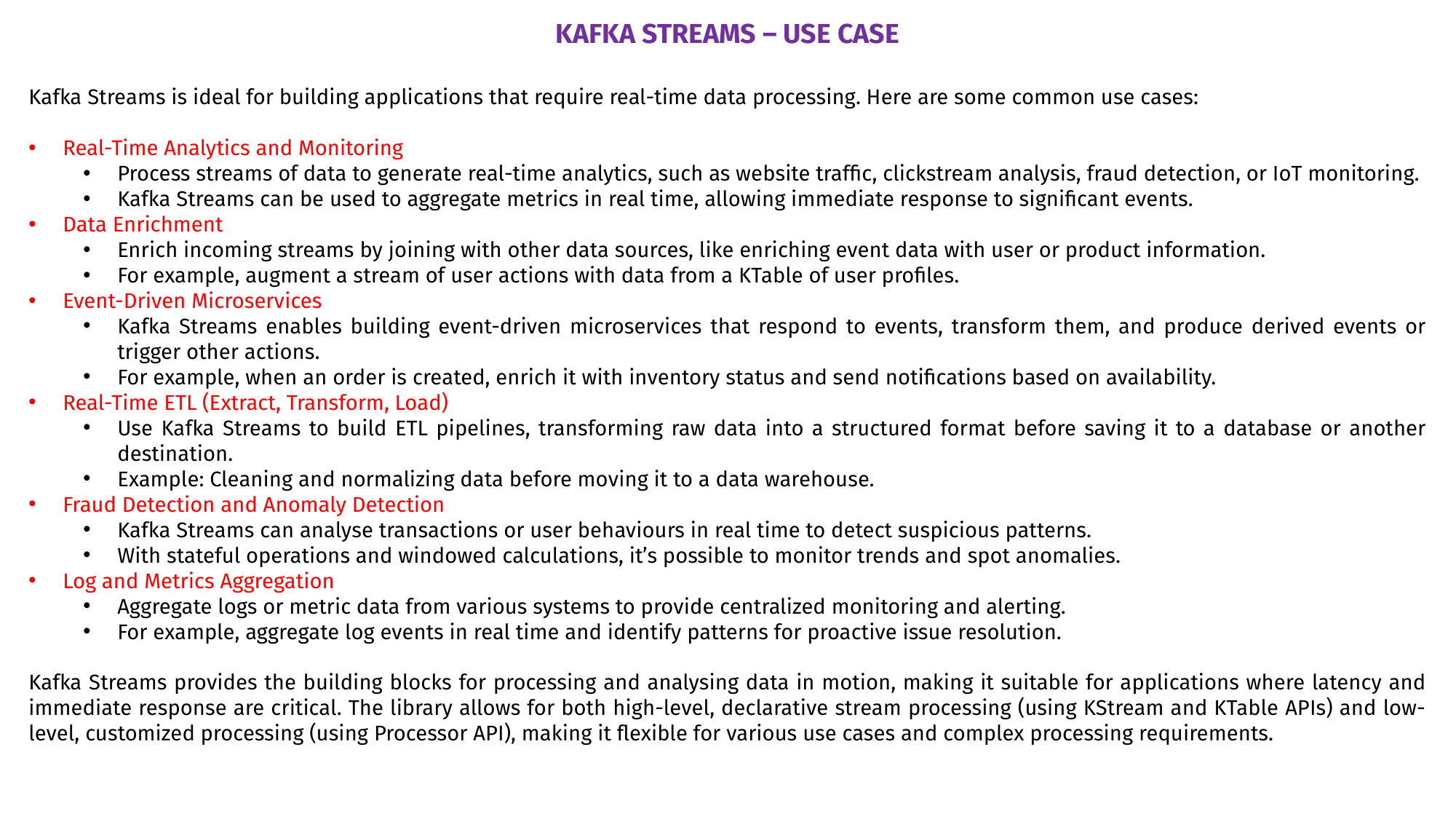

KAFKA STREAMS – USE CASE
Kafka Streams is ideal for building applications that require real-time data processing. Here are some common use cases:

Real-Time Analytics and Monitoring
Process streams of data to generate real-time analytics, such as website traffic, clickstream analysis, fraud detection, or IoT monitoring.
Kafka Streams can be used to aggregate metrics in real time, allowing immediate response to significant events.
Data Enrichment
Enrich incoming streams by joining with other data sources, like enriching event data with user or product information.
For example, augment a stream of user actions with data from a KTable of user profiles.
Event-Driven Microservices
Kafka Streams enables building event-driven microservices that respond to events, transform them, and produce derived events or trigger other actions.
For example, when an order is created, enrich it with inventory status and send notifications based on availability.
Real-Time ETL (Extract, Transform, Load)
Use Kafka Streams to build ETL pipelines, transforming raw data into a structured format before saving it to a database or another destination.
Example: Cleaning and normalizing data before moving it to a data warehouse.
Fraud Detection and Anomaly Detection
Kafka Streams can analyse transactions or user behaviours in real time to detect suspicious patterns.
With stateful operations and windowed calculations, it’s possible to monitor trends and spot anomalies.
Log and Metrics Aggregation
Aggregate logs or metric data from various systems to provide centralized monitoring and alerting.
For example, aggregate log events in real time and identify patterns for proactive issue resolution.

Kafka Streams provides the building blocks for processing and analysing data in motion, making it suitable for applications where latency and immediate response are critical. The library allows for both high-level, declarative stream processing (using KStream and KTable APIs) and low-level, customized processing (using Processor API), making it flexible for various use cases and complex processing requirements.